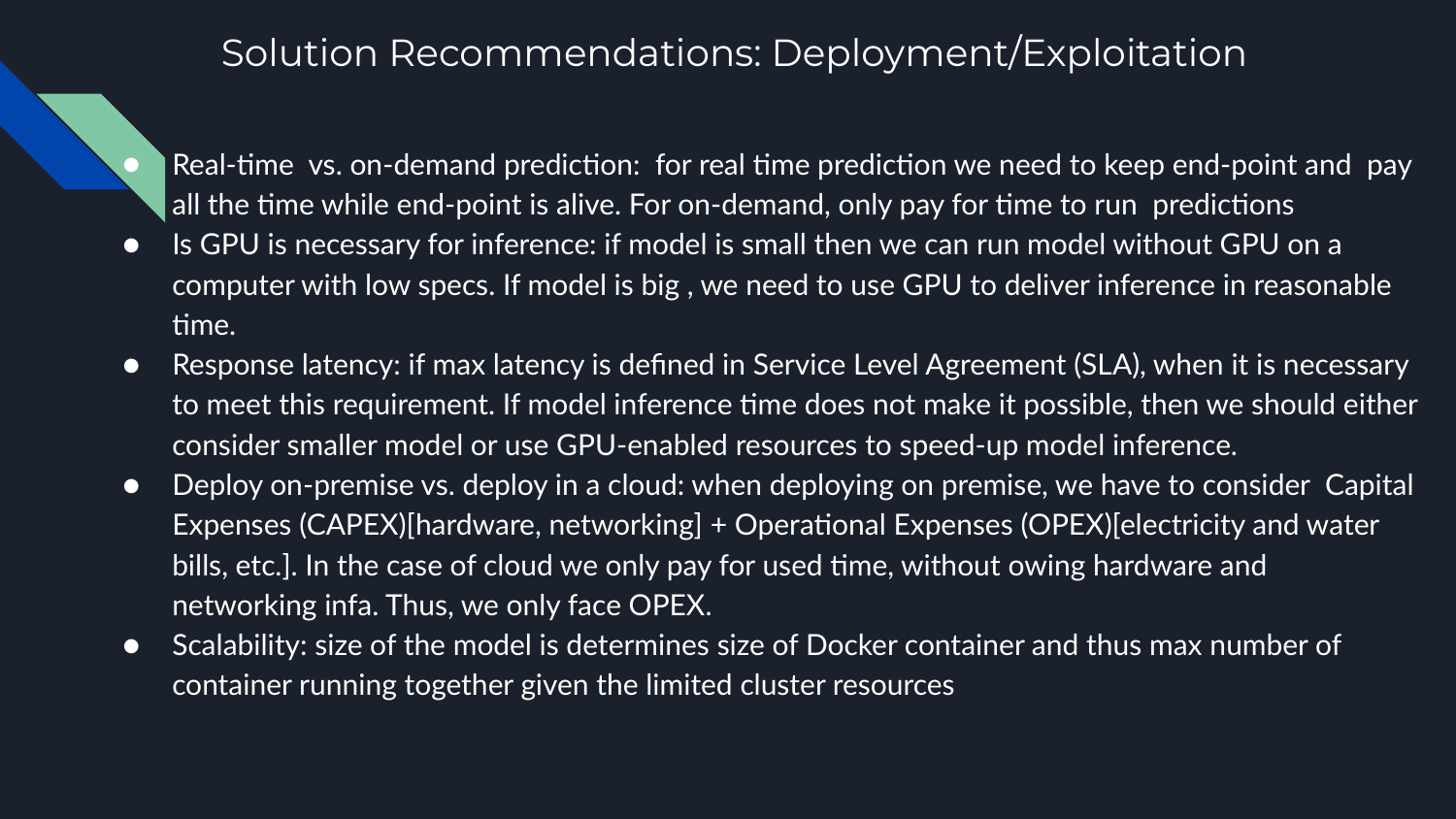

# Solution Recommendations: Deployment/Exploitation
Real-time  vs. on-demand prediction:  for real time prediction we need to keep end-point and  pay all the time while end-point is alive. For on-demand, only pay for time to run  predictions
Is GPU is necessary for inference: if model is small then we can run model without GPU on a computer with low specs. If model is big , we need to use GPU to deliver inference in reasonable time.
Response latency: if max latency is defined in Service Level Agreement (SLA), when it is necessary to meet this requirement. If model inference time does not make it possible, then we should either consider smaller model or use GPU-enabled resources to speed-up model inference.
Deploy on-premise vs. deploy in a cloud: when deploying on premise, we have to consider  Capital Expenses (CAPEX)[hardware, networking] + Operational Expenses (OPEX)[electricity and water bills, etc.]. In the case of cloud we only pay for used time, without owing hardware and networking infa. Thus, we only face OPEX.
Scalability: size of the model is determines size of Docker container and thus max number of container running together given the limited cluster resources